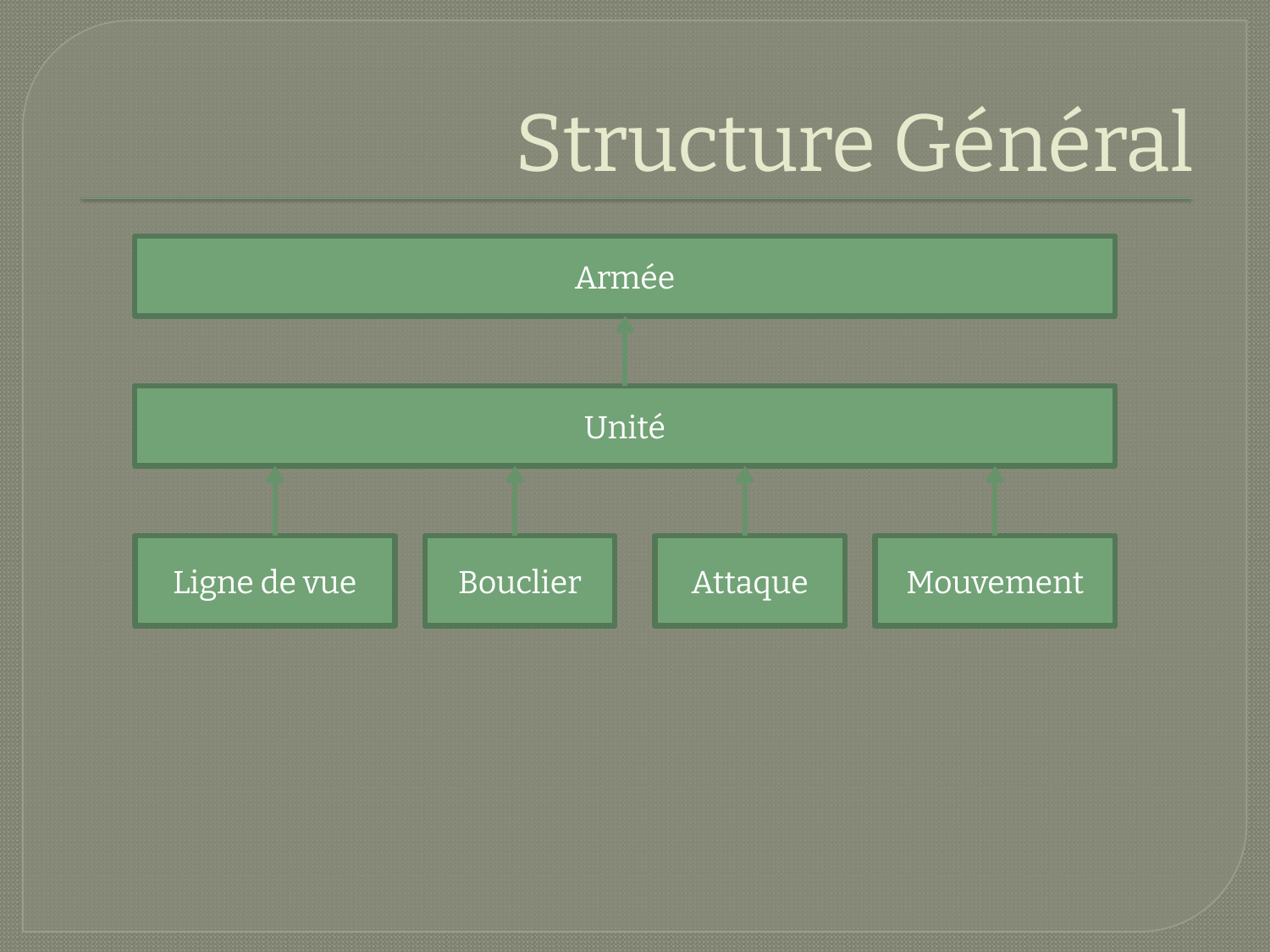

# Structure Général
Armée
Unité
Ligne de vue
Bouclier
Attaque
Mouvement